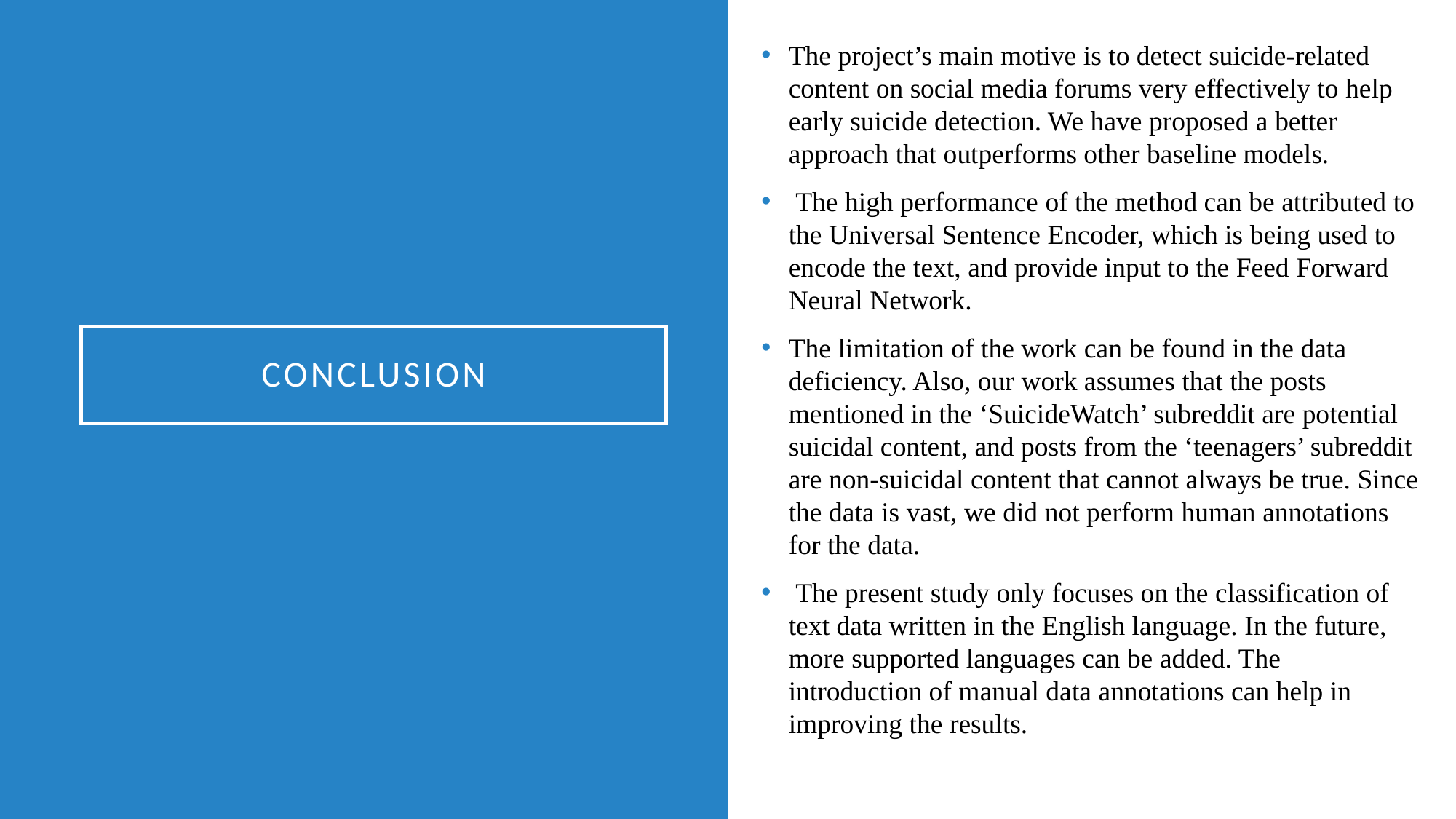

The project’s main motive is to detect suicide-related content on social media forums very effectively to help early suicide detection. We have proposed a better approach that outperforms other baseline models.
 The high performance of the method can be attributed to the Universal Sentence Encoder, which is being used to encode the text, and provide input to the Feed Forward Neural Network.
The limitation of the work can be found in the data deficiency. Also, our work assumes that the posts mentioned in the ‘SuicideWatch’ subreddit are potential suicidal content, and posts from the ‘teenagers’ subreddit are non-suicidal content that cannot always be true. Since the data is vast, we did not perform human annotations for the data.
 The present study only focuses on the classification of text data written in the English language. In the future, more supported languages can be added. The introduction of manual data annotations can help in improving the results.
# conclusion